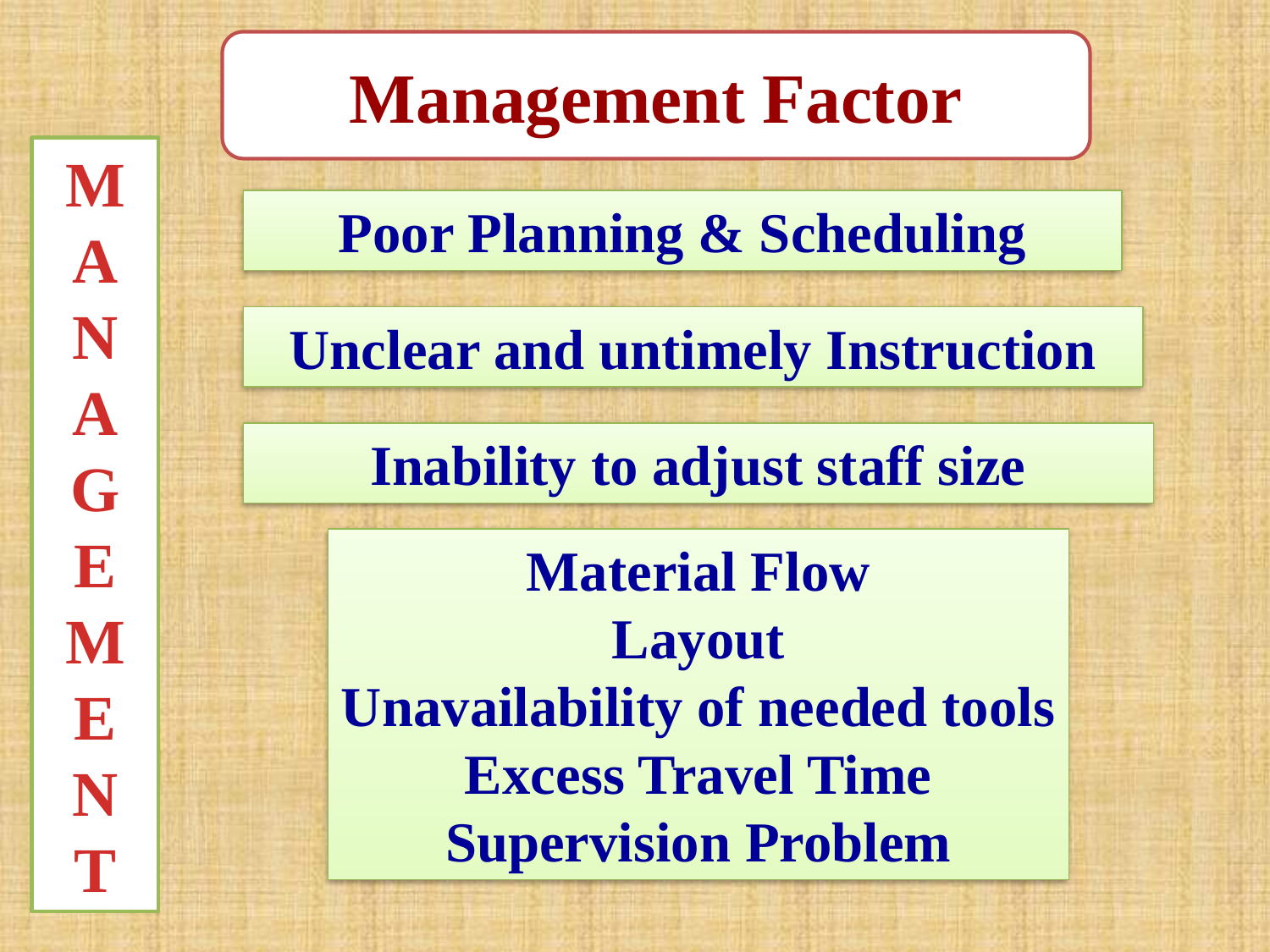

Management Factor
M
A
N
A
G
E
M
E
N
T
Poor Planning & Scheduling
Unclear and untimely Instruction
Inability to adjust staff size
Material Flow
Layout
Unavailability of needed tools
Excess Travel Time
Supervision Problem